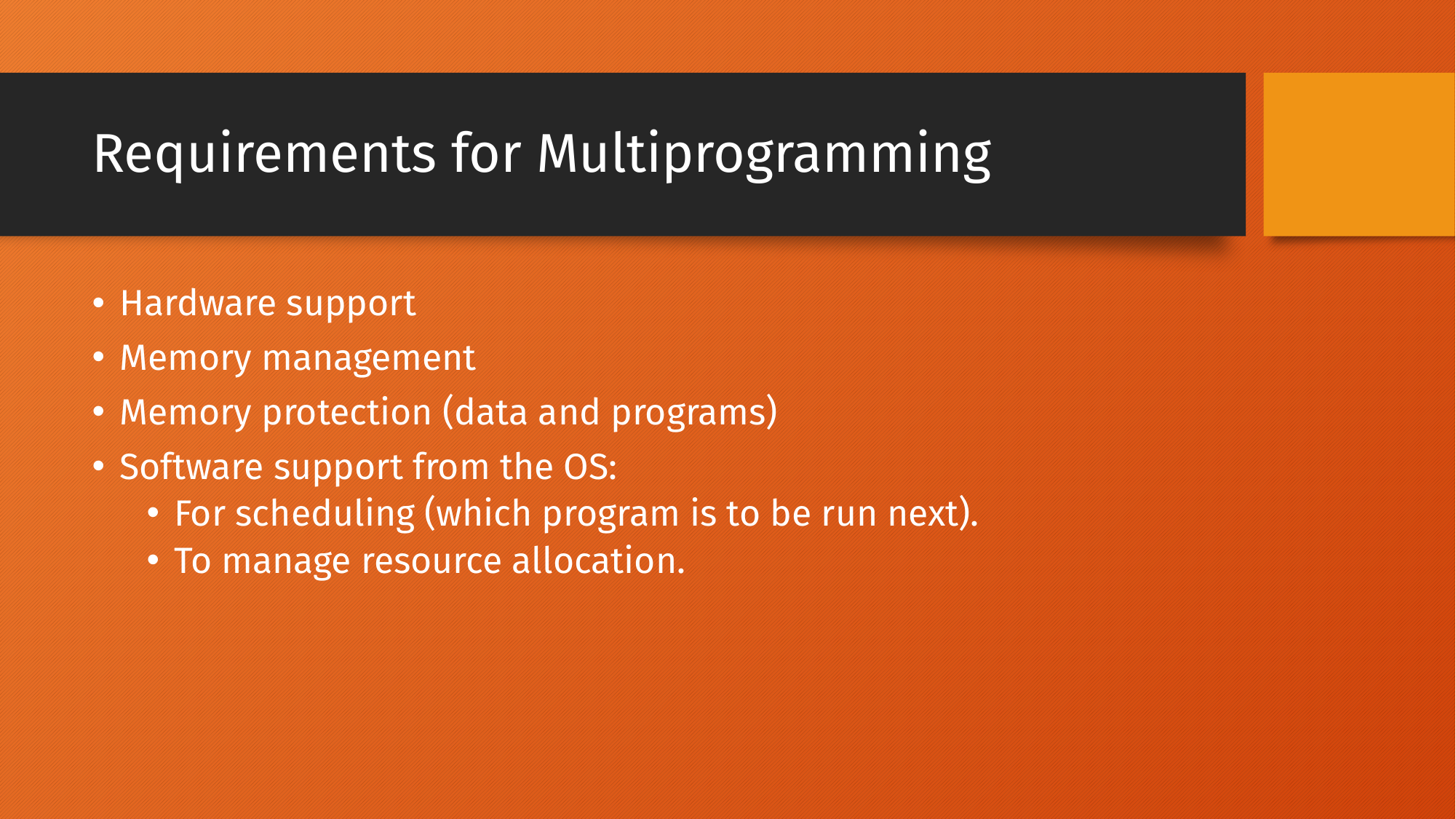

# Requirements for Multiprogramming
Hardware support
Memory management
Memory protection (data and programs)
Software support from the OS:
For scheduling (which program is to be run next).
To manage resource allocation.